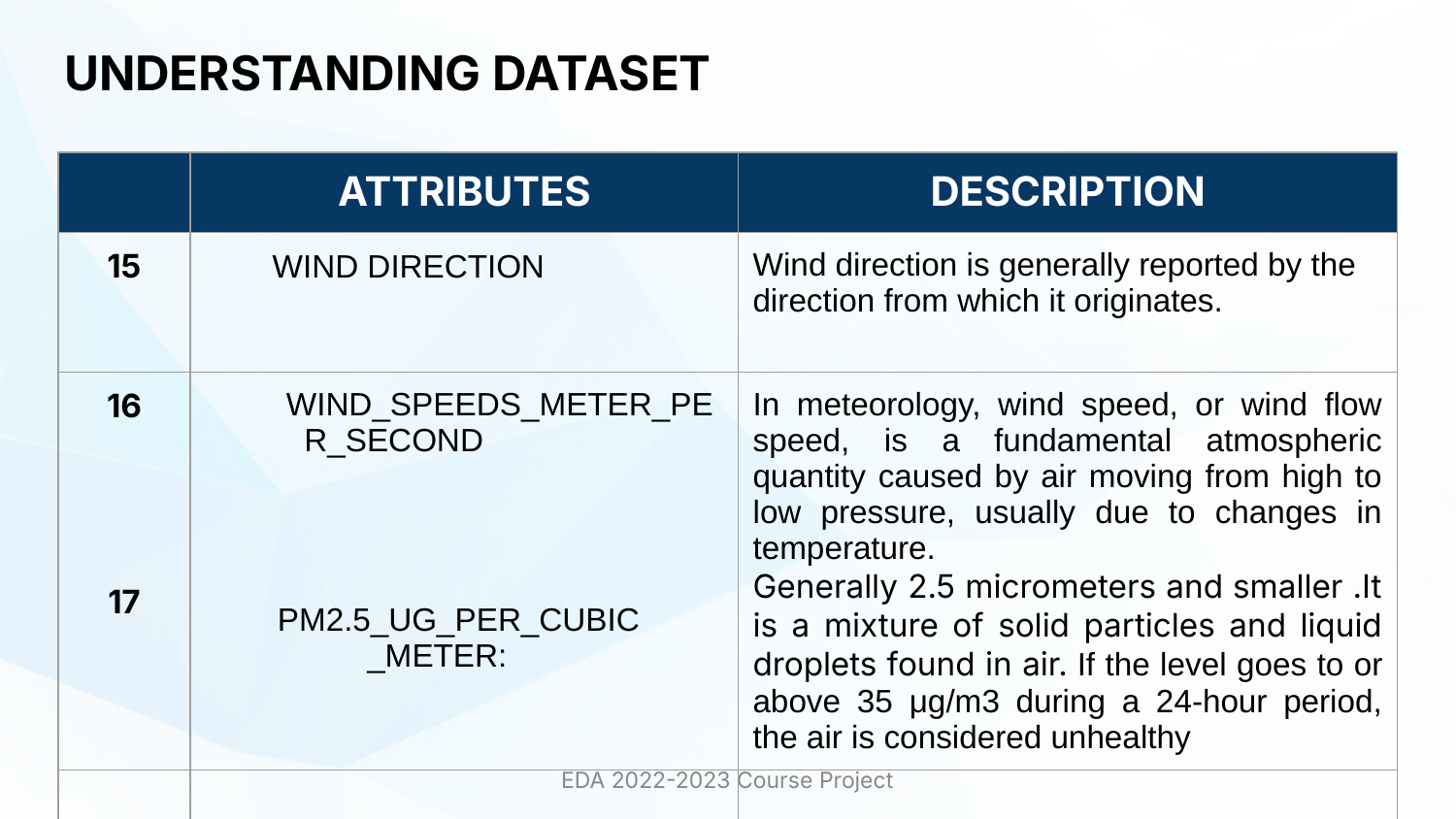

# UNDERSTANDING DATASET
|  | ATTRIBUTES | DESCRIPTION |
| --- | --- | --- |
| 15 | WIND DIRECTION | Wind direction is generally reported by the direction from which it originates. |
| 16 17 | WIND\_SPEEDS\_METER\_PE     R\_SECOND           PM2.5\_UG\_PER\_CUBIC           \_METER: | In meteorology, wind speed, or wind flow speed, is a fundamental atmospheric quantity caused by air moving from high to low pressure, usually due to changes in temperature.  Generally 2.5 micrometers and smaller .It is a mixture of solid particles and liquid droplets found in air. If the level goes to or above 35 μg/m3 during a 24-hour period, the air is considered unhealthy |
|  |  |  |